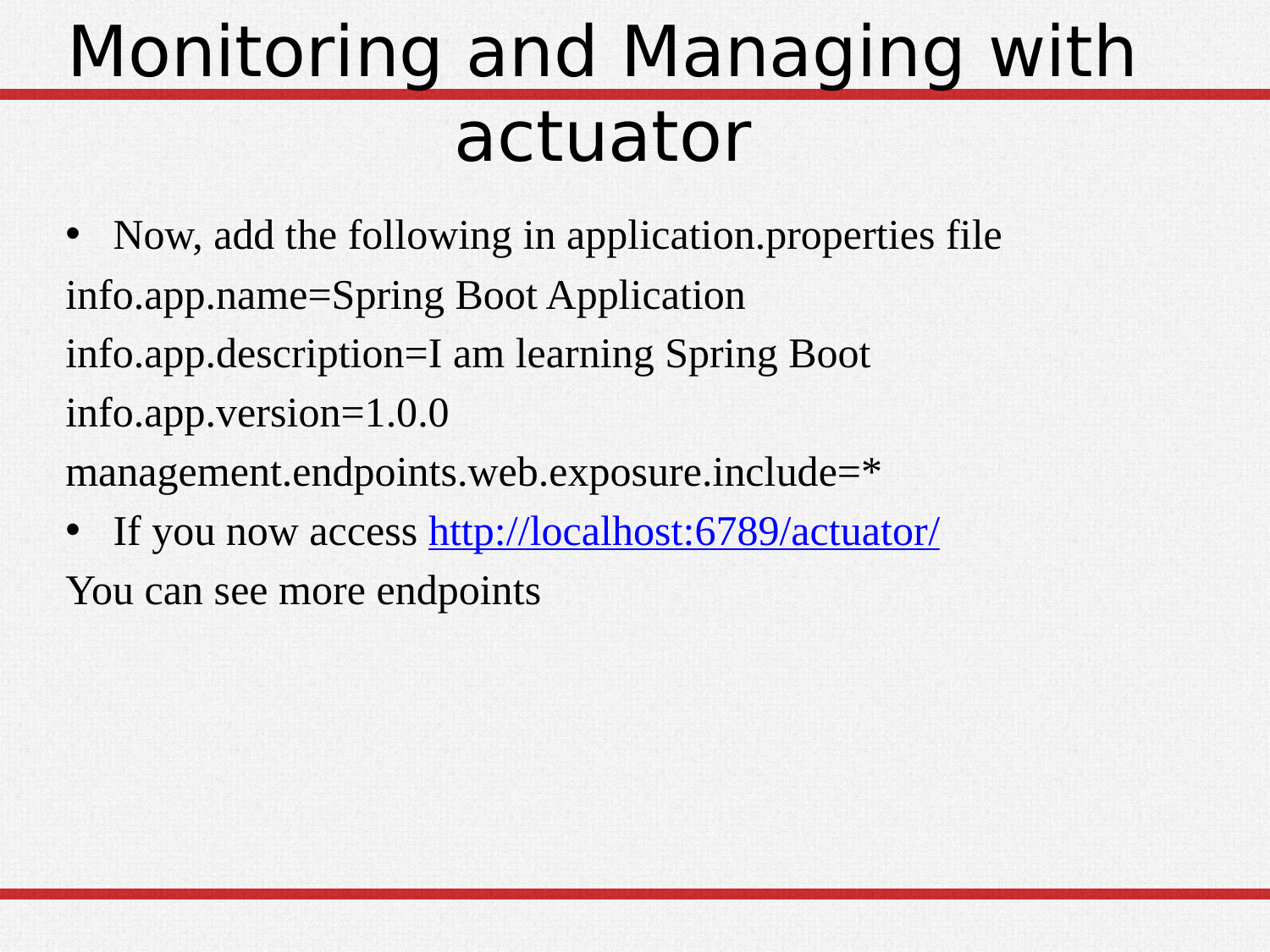

# Monitoring and Managing with actuator
Now, add the following in application.properties file
info.app.name=Spring Boot Application
info.app.description=I am learning Spring Boot
info.app.version=1.0.0
management.endpoints.web.exposure.include=*
If you now access http://localhost:6789/actuator/
You can see more endpoints

40